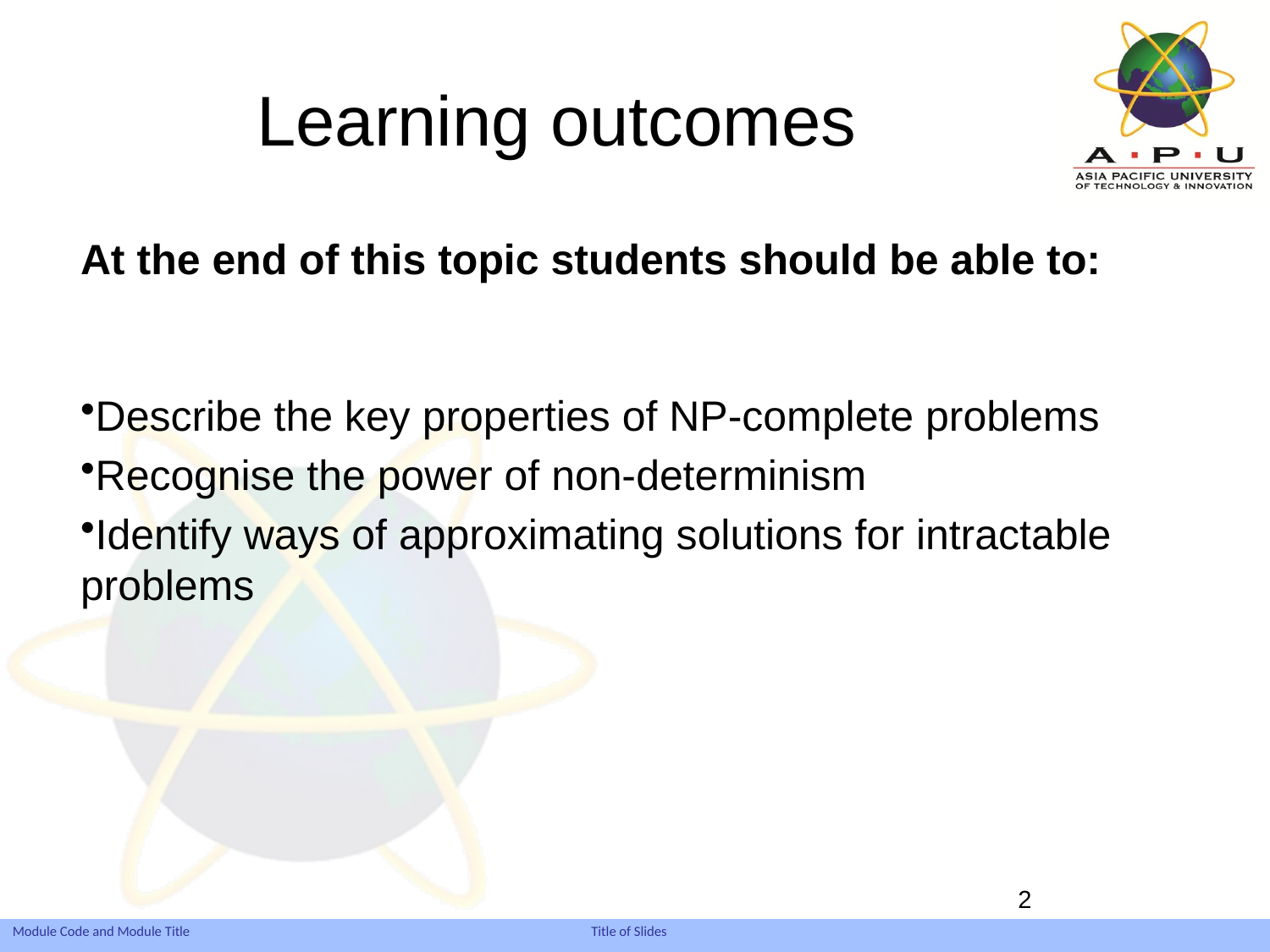

# Learning outcomes
At the end of this topic students should be able to:

Describe the key properties of NP-complete problems
Recognise the power of non-determinism
Identify ways of approximating solutions for intractable problems

2